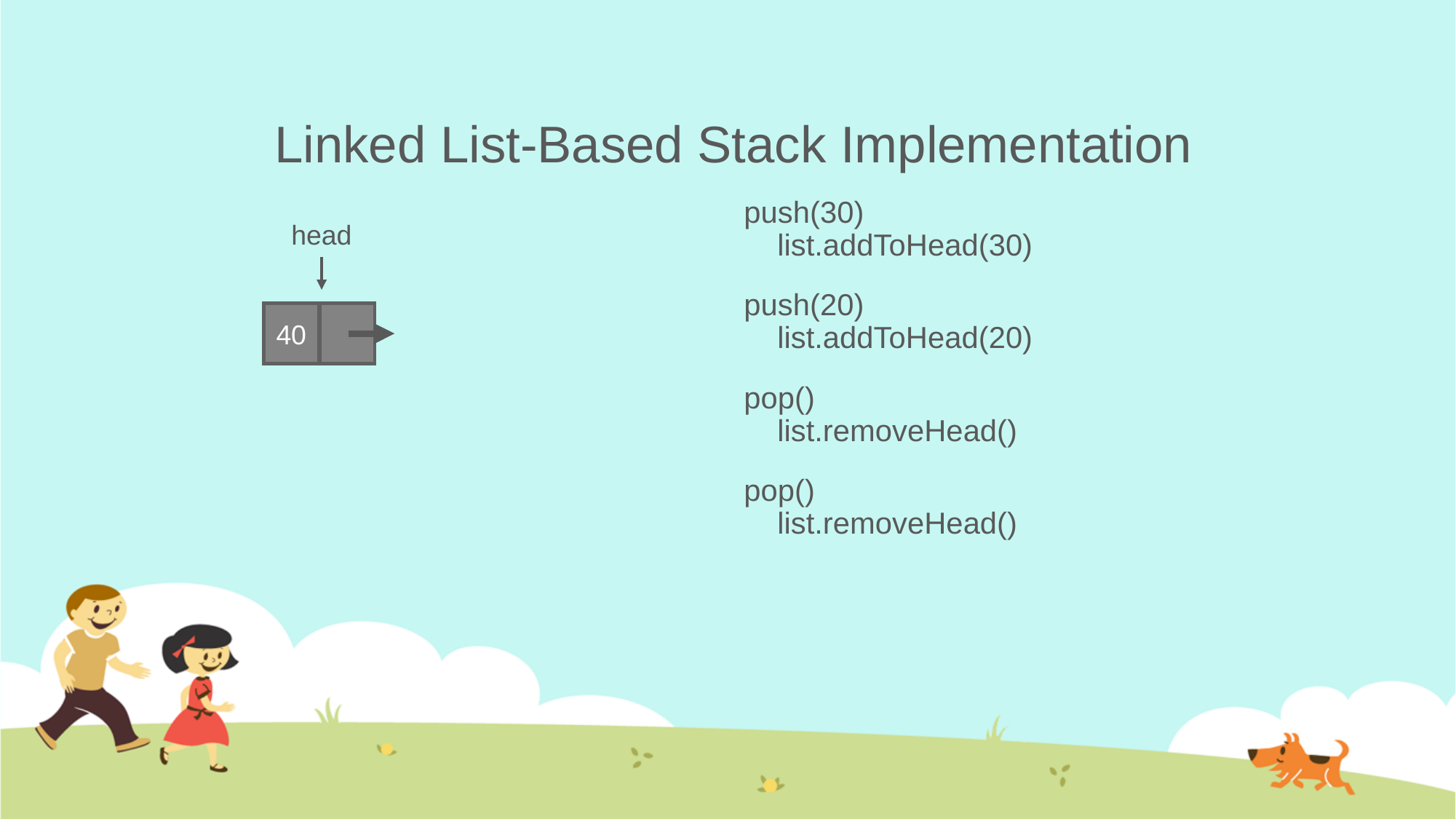

# Linked List-Based Stack Implementation
push(30)
    list.addToHead(30)
push(20)
    list.addToHead(20)
pop()
    list.removeHead()
pop()
    list.removeHead()
head

40